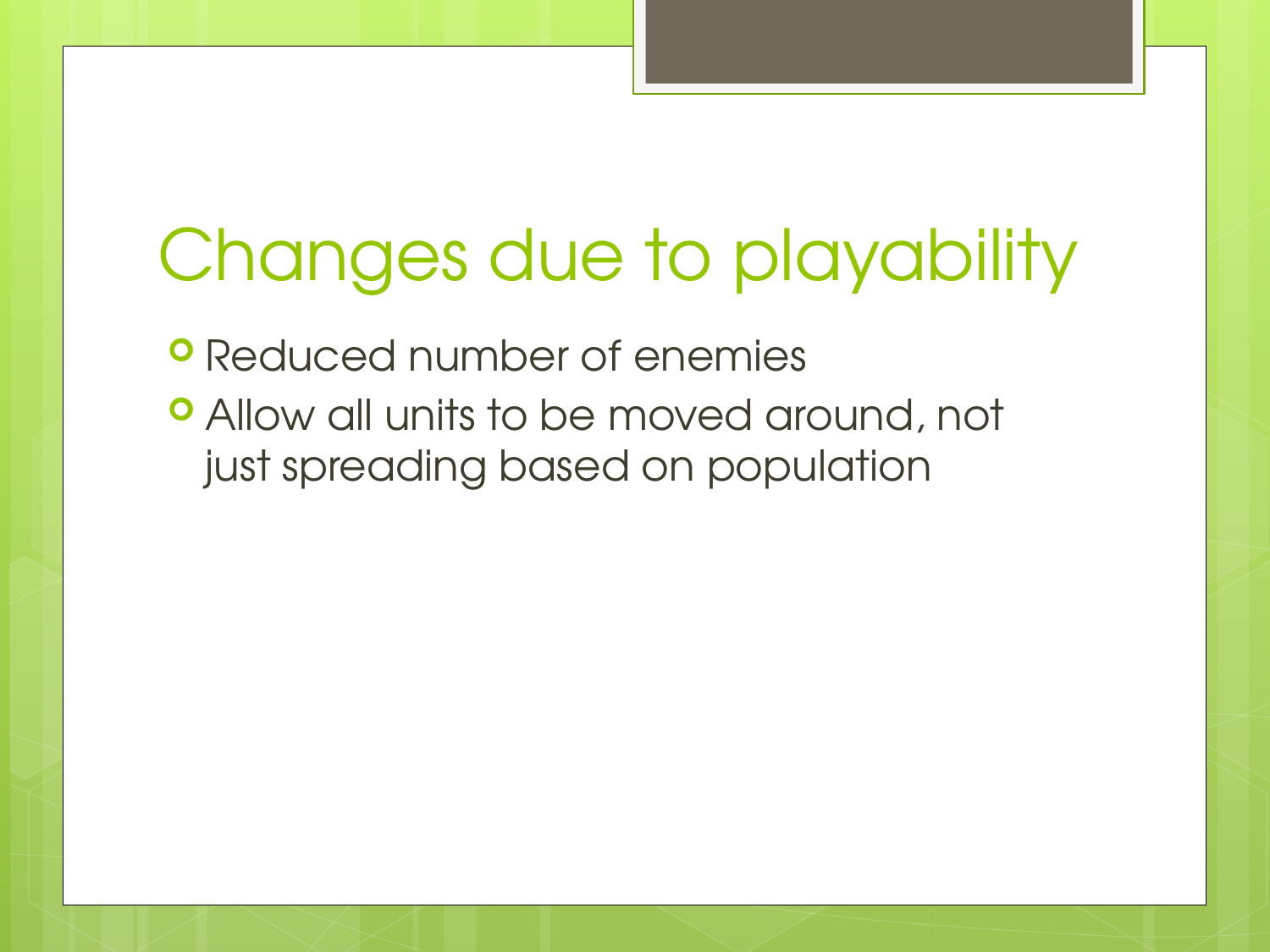

# Changes due to playability
Reduced number of enemies
Allow all units to be moved around, not just spreading based on population